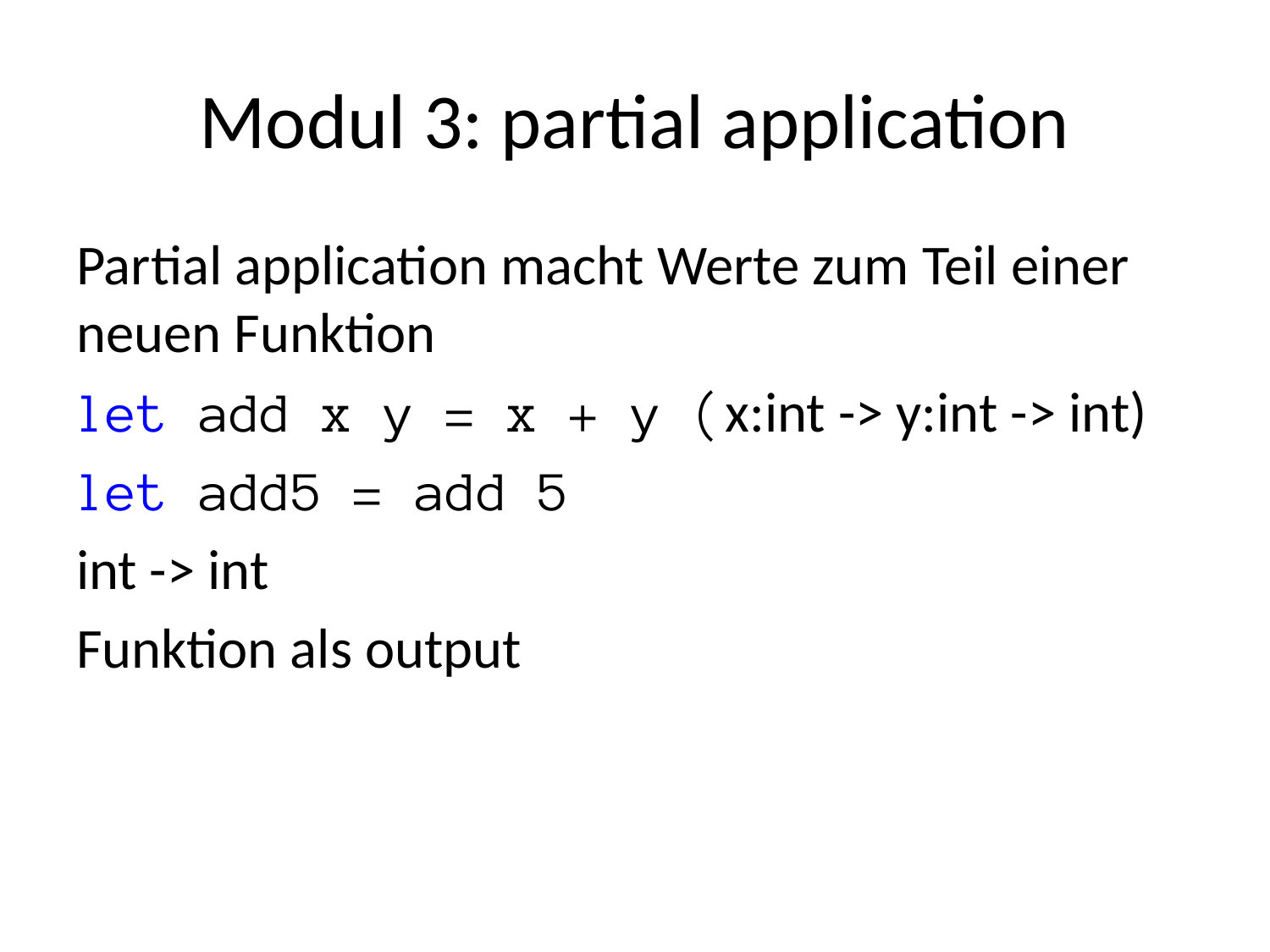

# Modul 3: partial application
Partial application macht Werte zum Teil einer neuen Funktion
let add x y = x + y (x:int -> y:int -> int)
let add5 = add 5
int -> int
Funktion als output